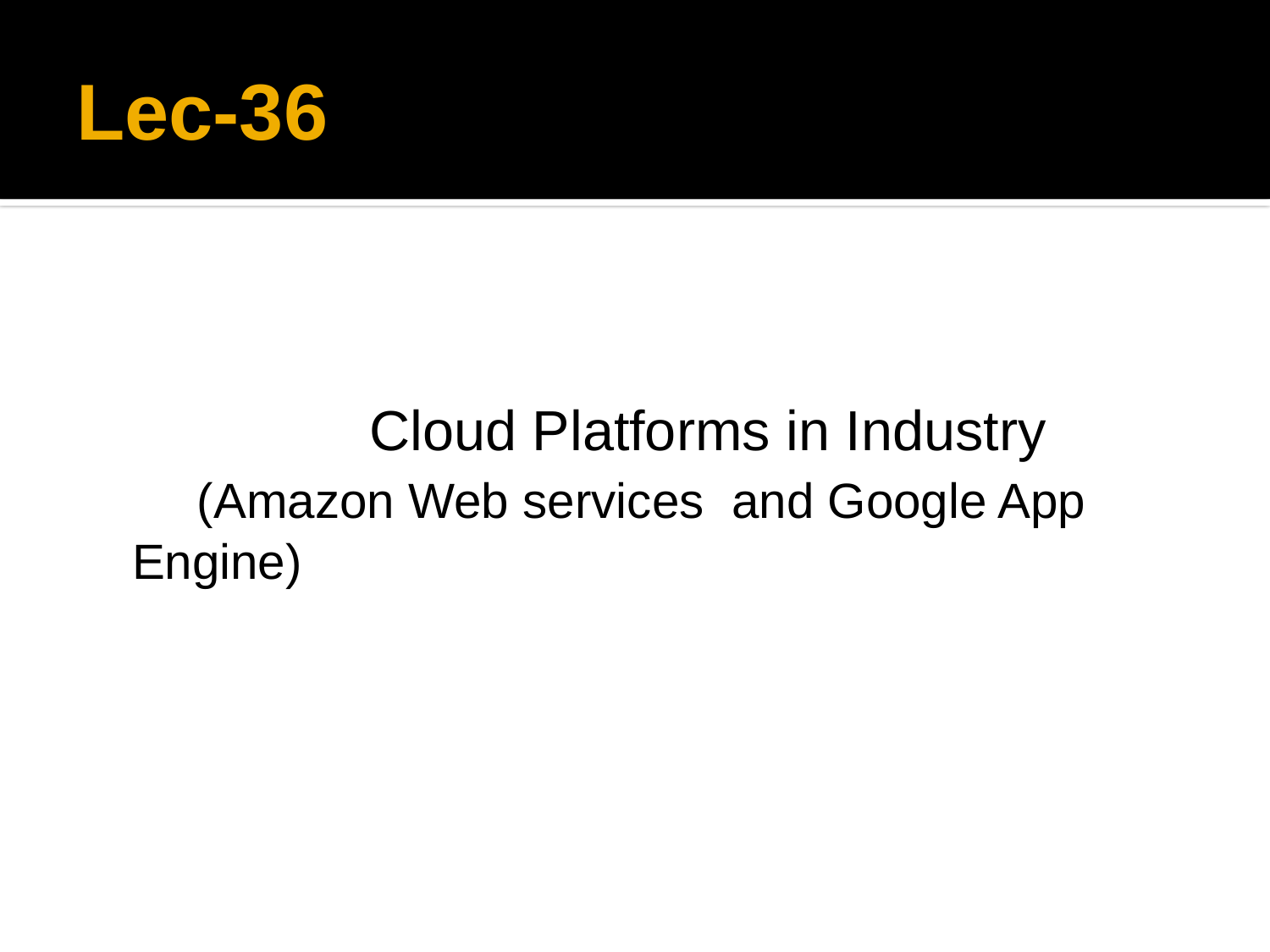

# Lec-36

                  Cloud Platforms in Industry
       (Amazon Web services  and Google App Engine)